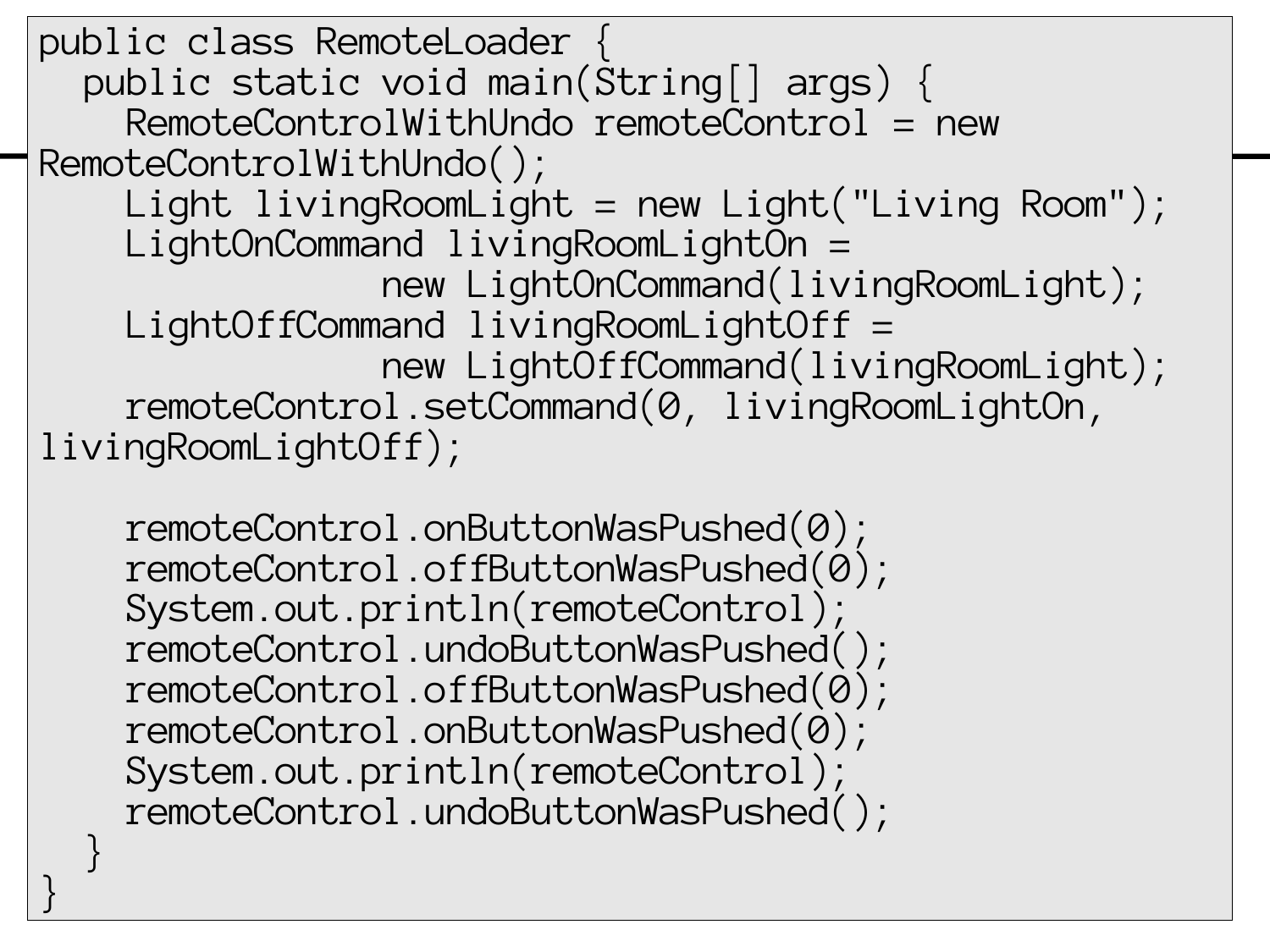

public class RemoteLoader {
  public static void main(String[] args) {
    RemoteControlWithUndo remoteControl = new RemoteControlWithUndo();
    Light livingRoomLight = new Light("Living Room");
    LightOnCommand livingRoomLightOn =
                new LightOnCommand(livingRoomLight);
    LightOffCommand livingRoomLightOff =
                new LightOffCommand(livingRoomLight);
    remoteControl.setCommand(0, livingRoomLightOn, livingRoomLightOff);

    remoteControl.onButtonWasPushed(0);
    remoteControl.offButtonWasPushed(0);
    System.out.println(remoteControl);
    remoteControl.undoButtonWasPushed();
    remoteControl.offButtonWasPushed(0);
    remoteControl.onButtonWasPushed(0);
    System.out.println(remoteControl);
    remoteControl.undoButtonWasPushed();
  }
}
#